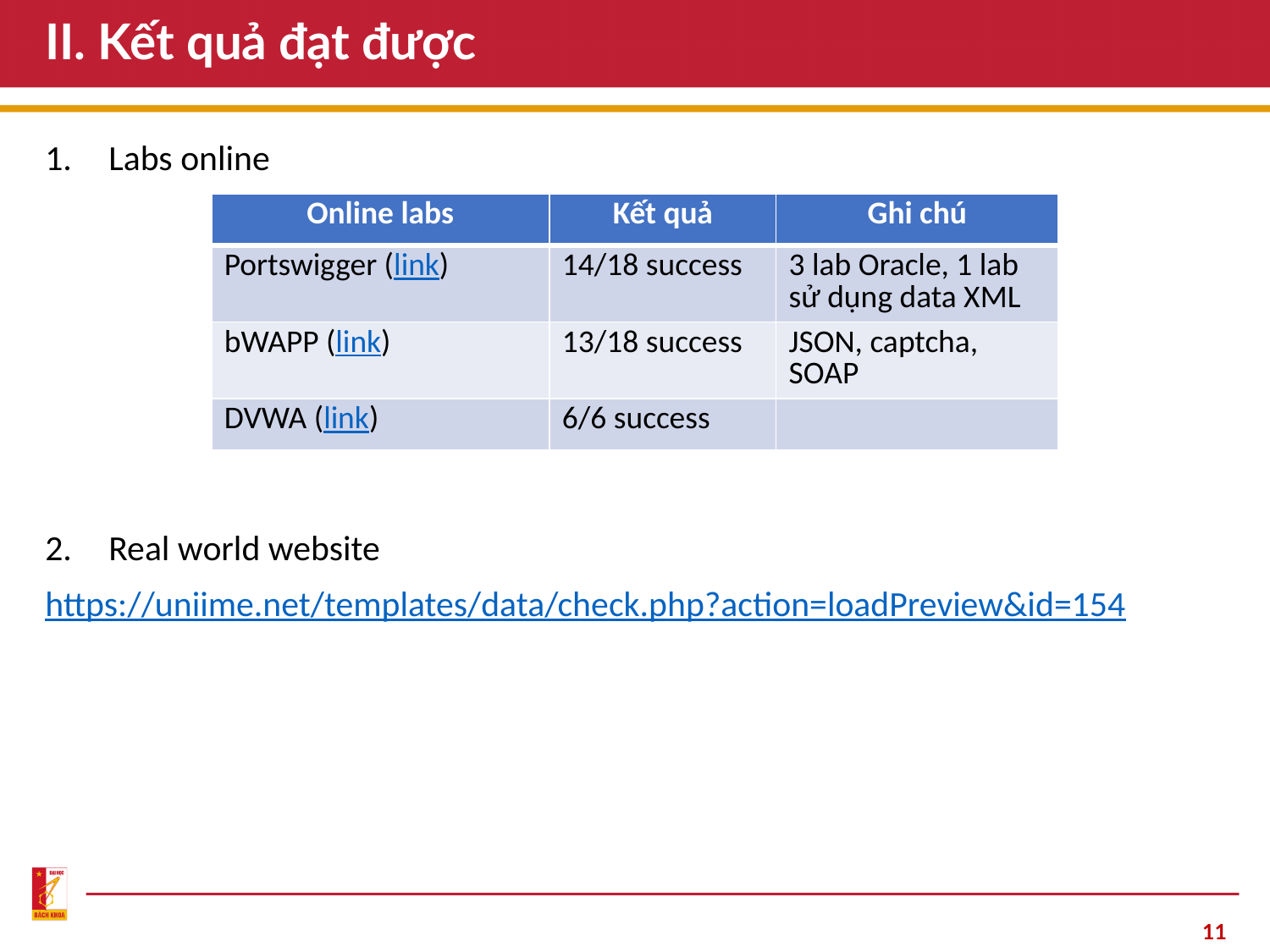

# II. Kết quả đạt được
Labs online

Real world website
https://uniime.net/templates/data/check.php?action=loadPreview&id=154

| Online labs | Kết quả | Ghi chú |
| --- | --- | --- |
| Portswigger (link) | 14/18 success | 3 lab Oracle, 1 lab sử dụng data XML |
| bWAPP (link) | 13/18 success | JSON, captcha, SOAP |
| DVWA (link) | 6/6 success |  |
11